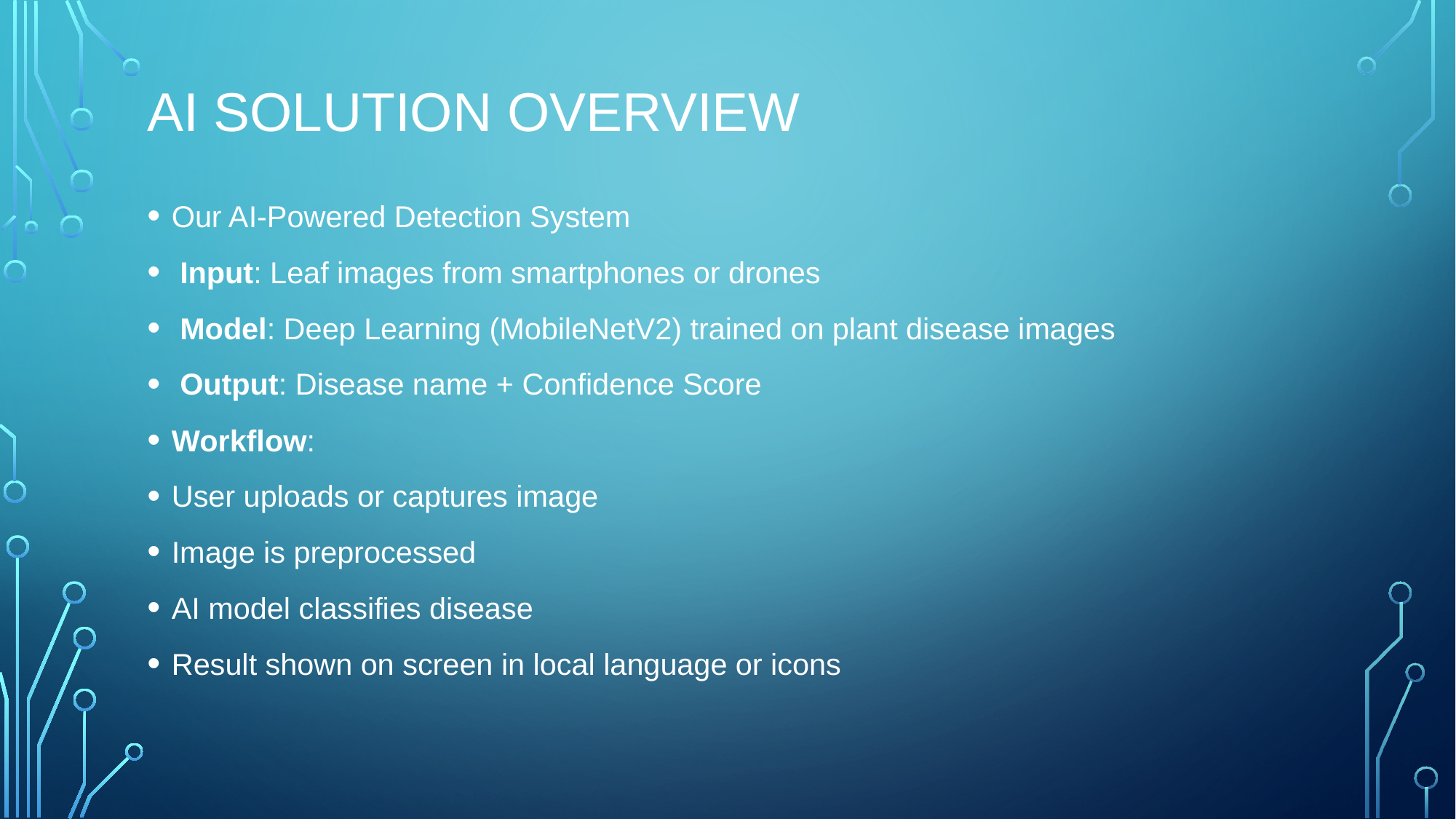

# AI Solution Overview
Our AI-Powered Detection System
 Input: Leaf images from smartphones or drones
 Model: Deep Learning (MobileNetV2) trained on plant disease images
 Output: Disease name + Confidence Score
Workflow:
User uploads or captures image
Image is preprocessed
AI model classifies disease
Result shown on screen in local language or icons